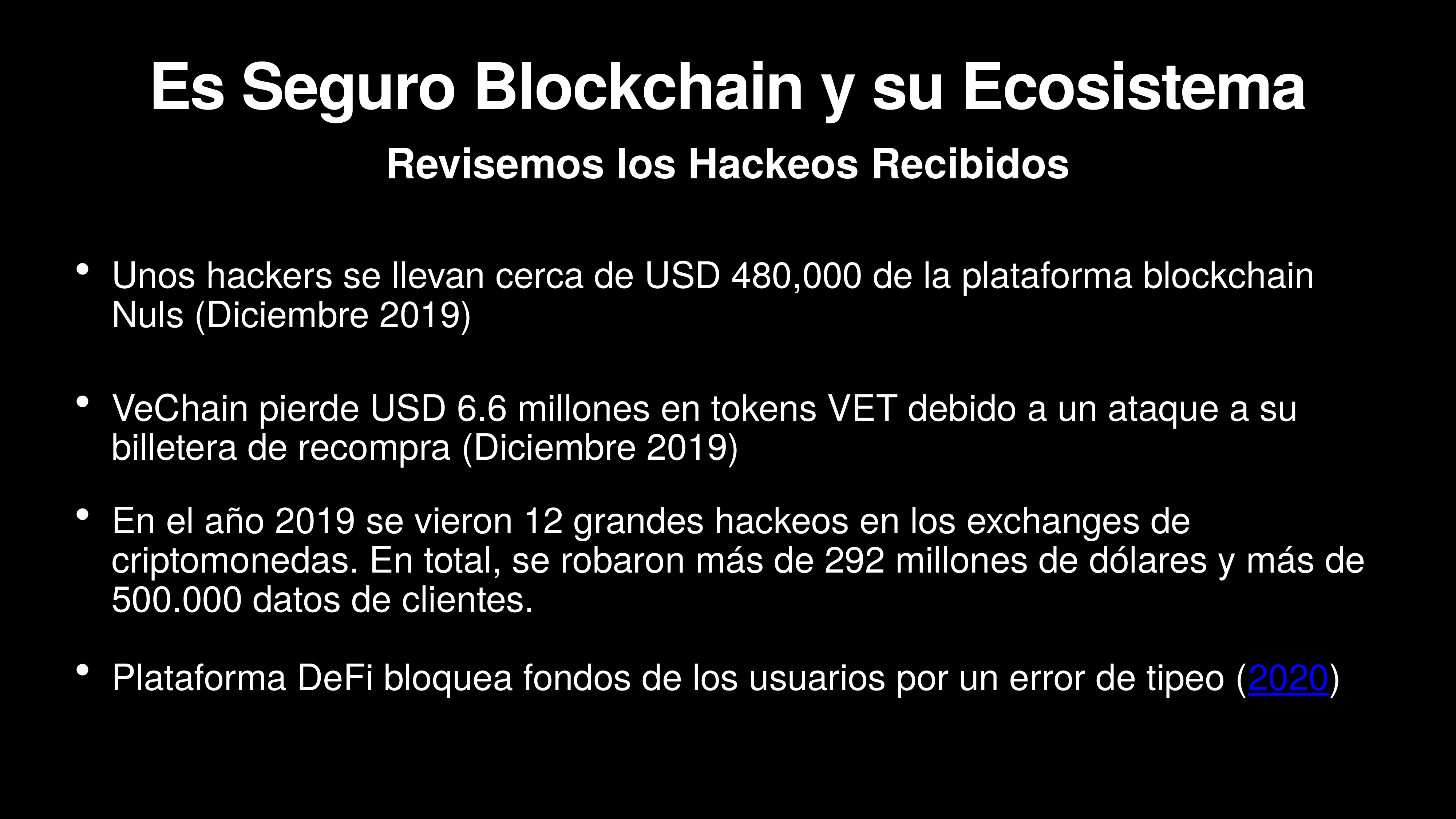

# Es Seguro Blockchain y su Ecosistema
Revisemos los Hackeos Recibidos
Unos hackers se llevan cerca de USD 480,000 de la plataforma blockchain Nuls (Diciembre 2019)
La plataforma blockchain Nuls ha perdido casi USD 480,000 en tokens NULS debido a un hackeo, según una actualización oficial de seguridad.
VeChain pierde USD 6.6 millones en tokens VET debido a un ataque a su billetera de recompra (Diciembre 2019)
En el año 2019 se vieron 12 grandes hackeos en los exchanges de criptomonedas. En total, se robaron más de 292 millones de dólares y más de 500.000 datos de clientes.
Plataforma DeFi bloquea fondos de los usuarios por un error de tipeo (2020)